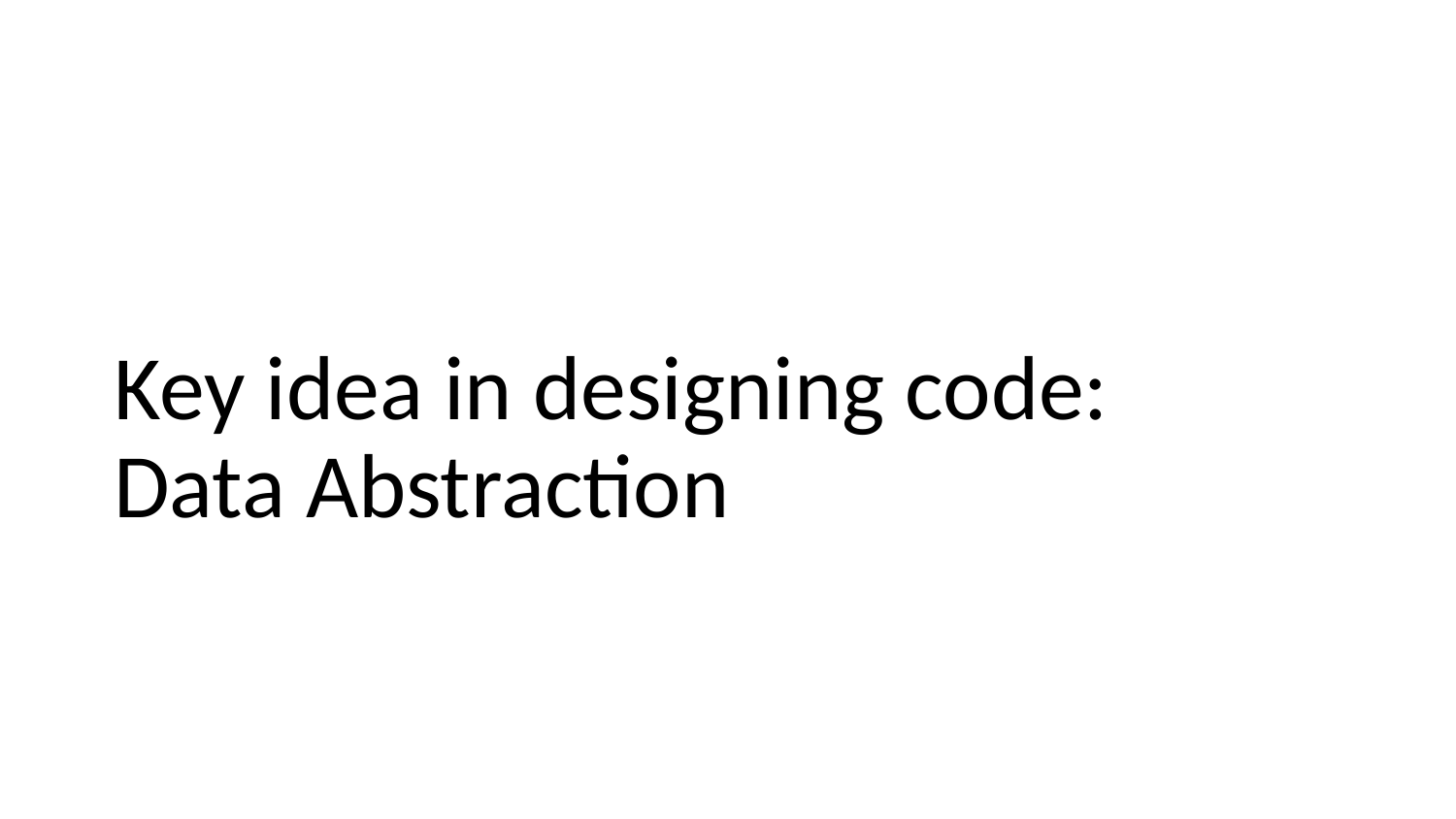

# Key idea in designing code: Data Abstraction